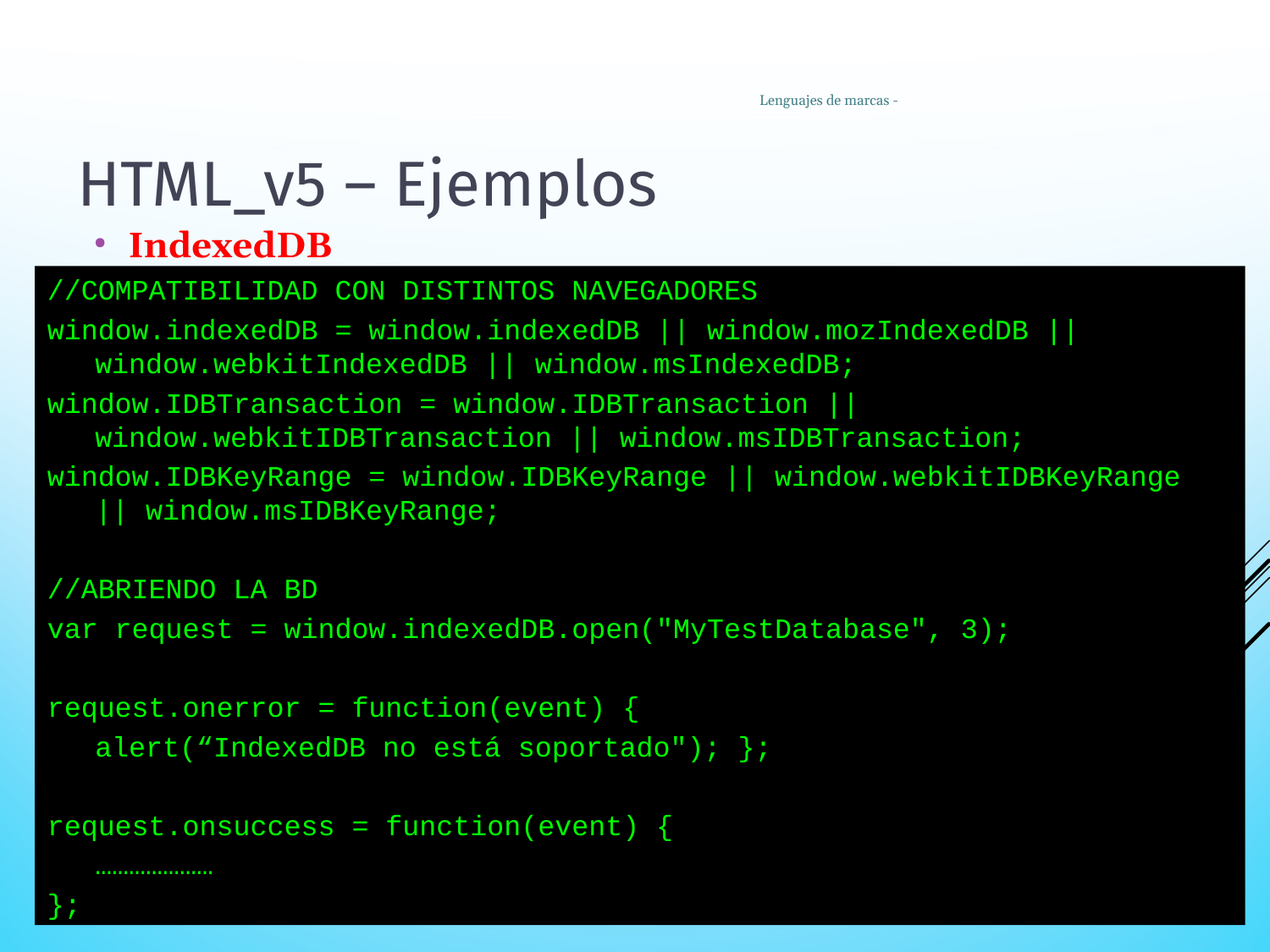

34
Lenguajes de marcas -
HTML_v5 – Ejemplos
IndexedDB

//COMPATIBILIDAD CON DISTINTOS NAVEGADORES
window.indexedDB = window.indexedDB || window.mozIndexedDB || window.webkitIndexedDB || window.msIndexedDB;
window.IDBTransaction = window.IDBTransaction || window.webkitIDBTransaction || window.msIDBTransaction;
window.IDBKeyRange = window.IDBKeyRange || window.webkitIDBKeyRange || window.msIDBKeyRange;

//ABRIENDO LA BD
var request = window.indexedDB.open("MyTestDatabase", 3);

request.onerror = function(event) {
	alert(“IndexedDB no está soportado"); };

request.onsuccess = function(event) {
	…………………
};